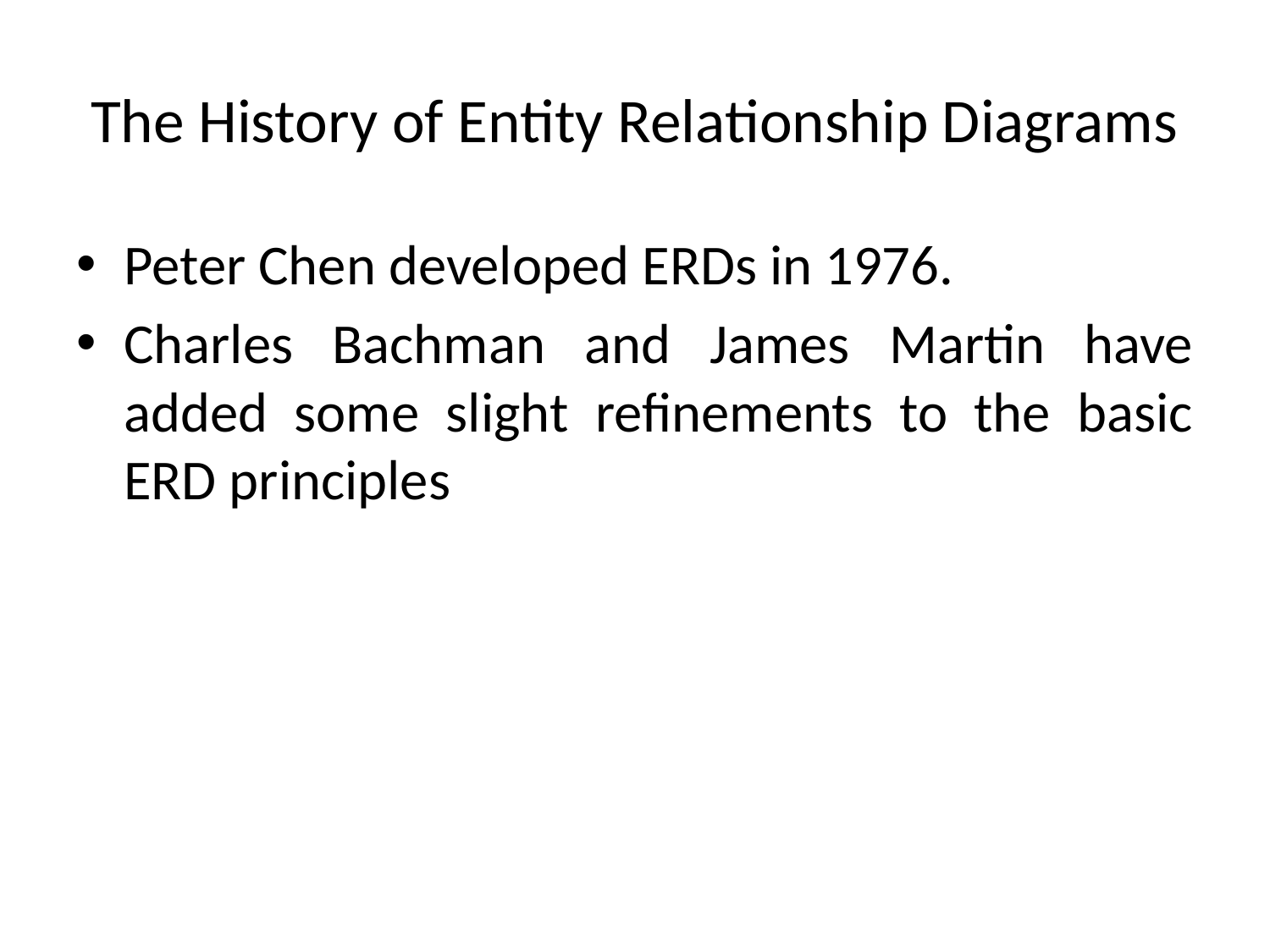

# The History of Entity Relationship Diagrams
Peter Chen developed ERDs in 1976.
Charles Bachman and James Martin have added some slight refinements to the basic ERD principles